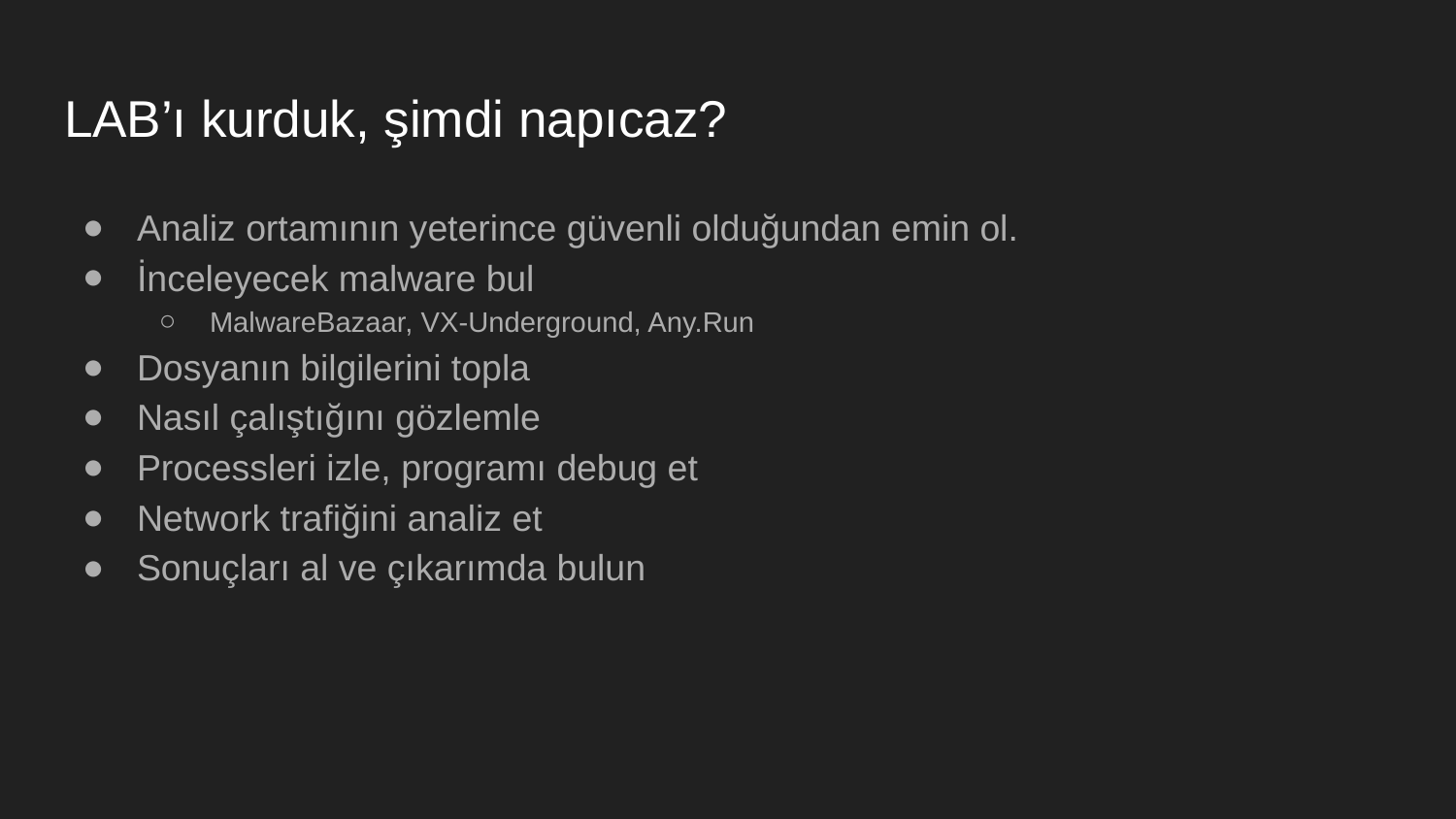

# LAB’ı kurduk, şimdi napıcaz?
Analiz ortamının yeterince güvenli olduğundan emin ol.
İnceleyecek malware bul
MalwareBazaar, VX-Underground, Any.Run
Dosyanın bilgilerini topla
Nasıl çalıştığını gözlemle
Processleri izle, programı debug et
Network trafiğini analiz et
Sonuçları al ve çıkarımda bulun